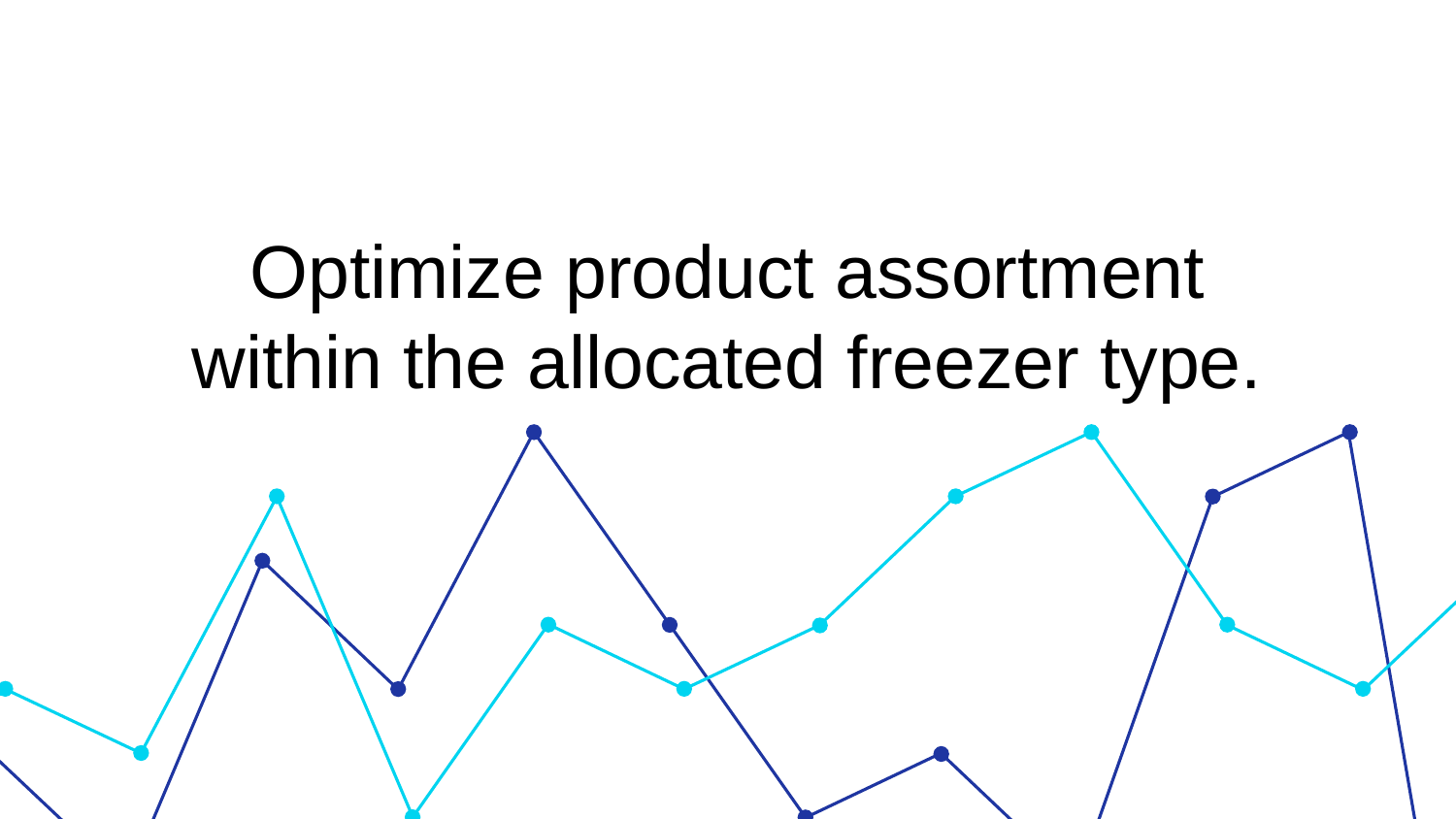

# Optimize product assortment within the allocated freezer type.